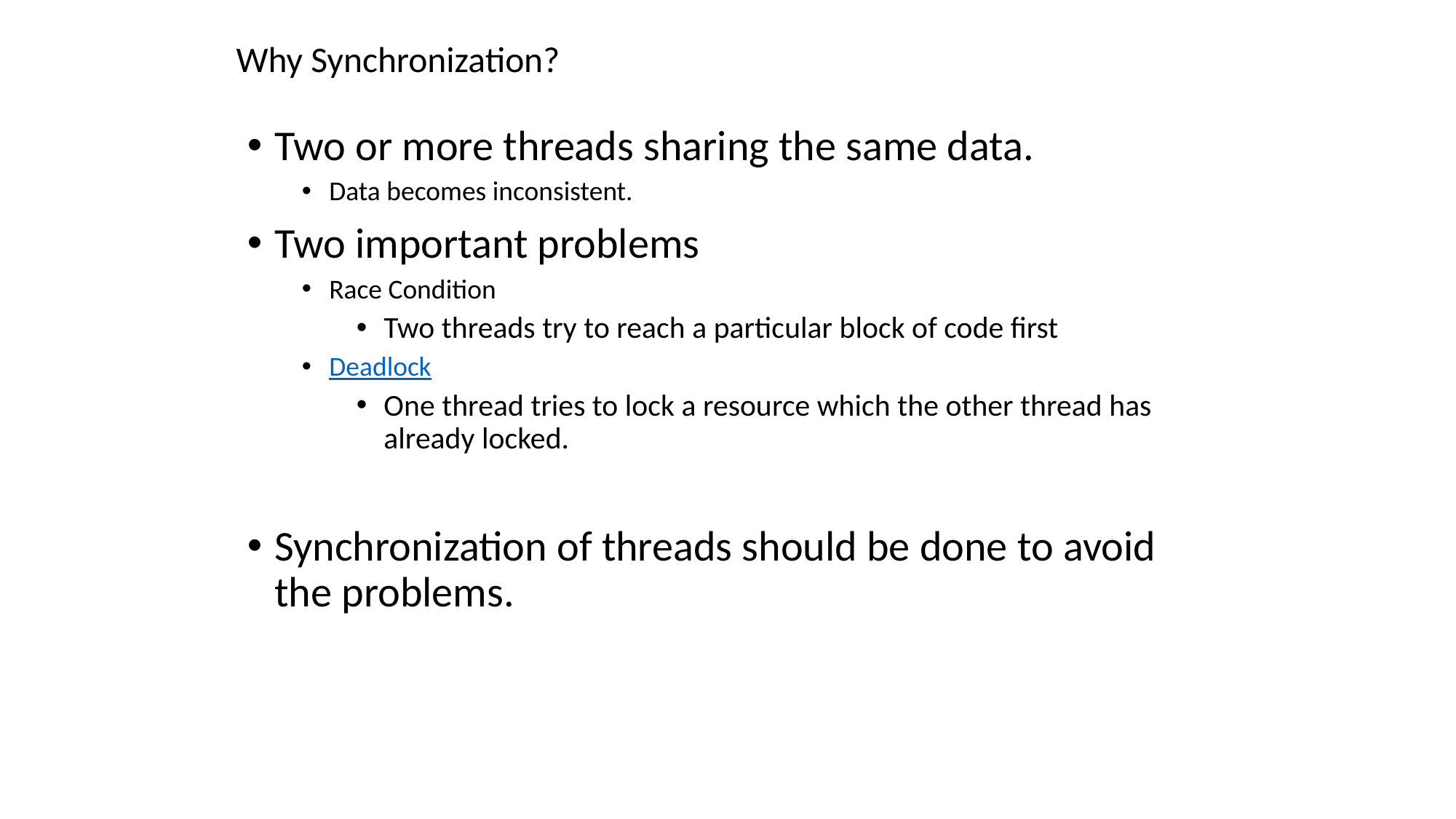

# Why Synchronization?
Two or more threads sharing the same data.
Data becomes inconsistent.
Two important problems
Race Condition
Two threads try to reach a particular block of code first
Deadlock
One thread tries to lock a resource which the other thread has already locked.

Synchronization of threads should be done to avoid the problems.